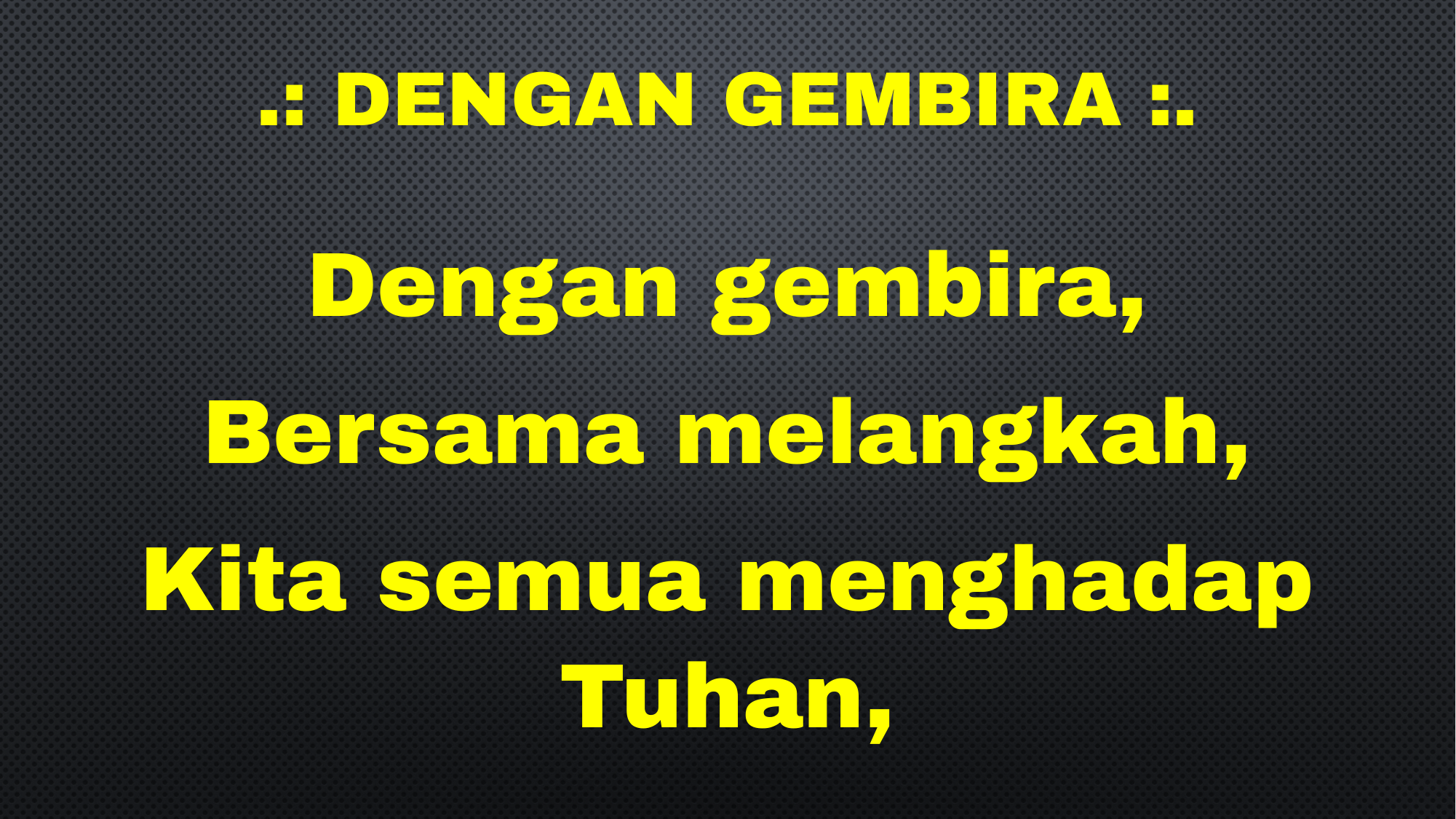

# .: Dengan Gembira :.
Dengan gembira,
Bersama melangkah,
Kita semua menghadap Tuhan,